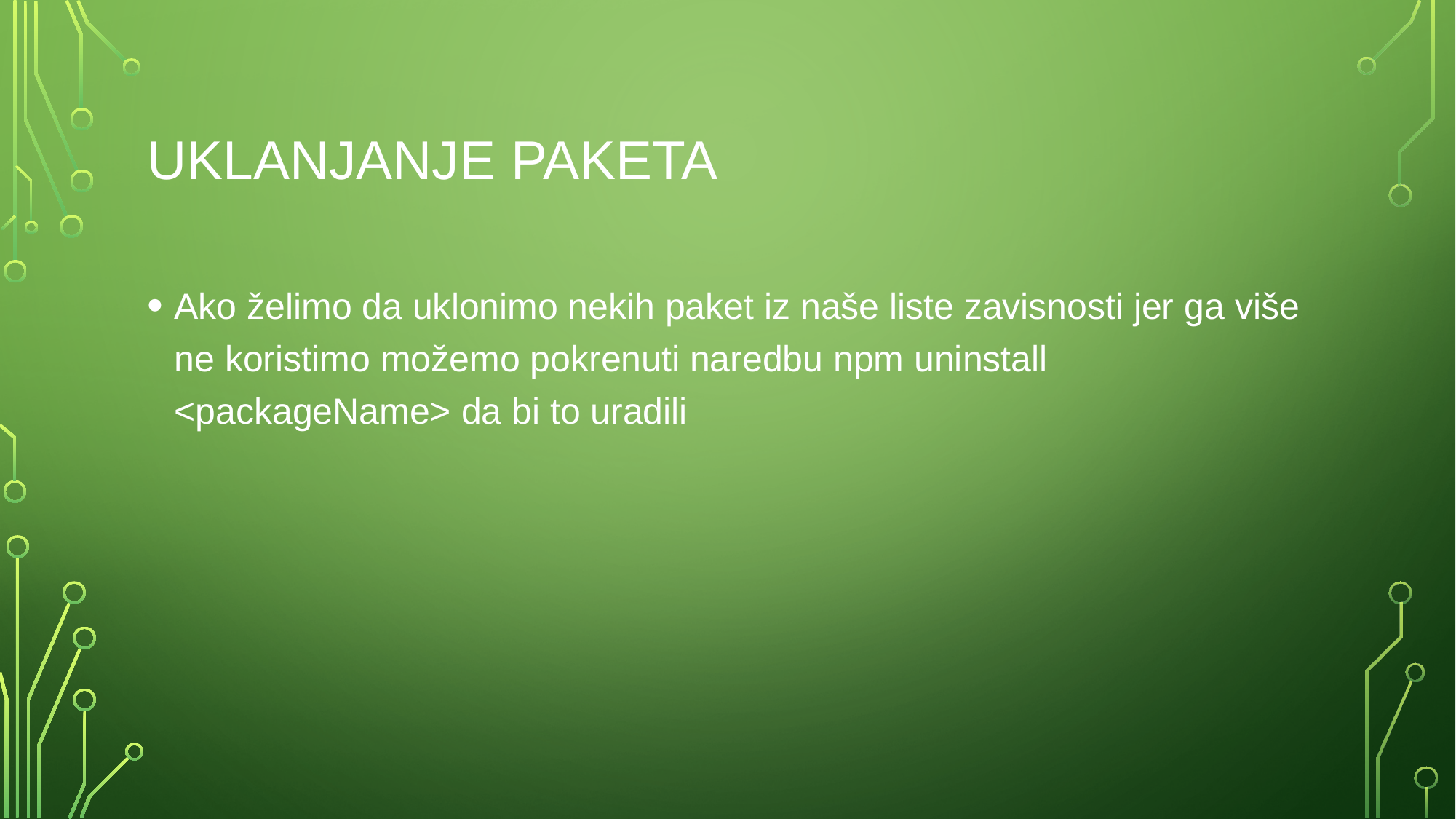

# Uklanjanje paketa
Ako želimo da uklonimo nekih paket iz naše liste zavisnosti jer ga više ne koristimo možemo pokrenuti naredbu npm uninstall <packageName> da bi to uradili